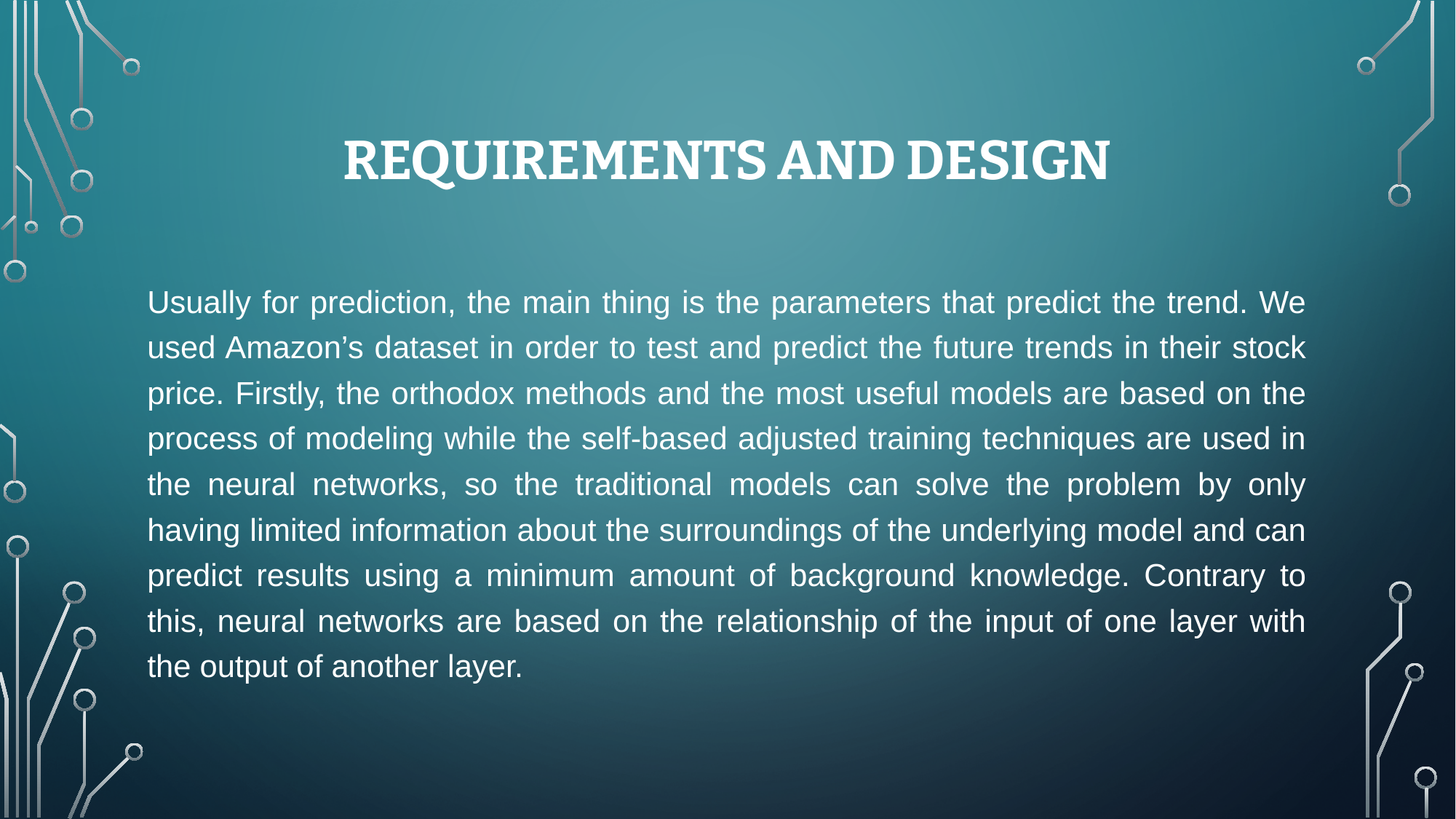

# REQUIREMENTS AND DESIGN
Usually for prediction, the main thing is the parameters that predict the trend. We used Amazon’s dataset in order to test and predict the future trends in their stock price. Firstly, the orthodox methods and the most useful models are based on the process of modeling while the self-based adjusted training techniques are used in the neural networks, so the traditional models can solve the problem by only having limited information about the surroundings of the underlying model and can predict results using a minimum amount of background knowledge. Contrary to this, neural networks are based on the relationship of the input of one layer with the output of another layer.